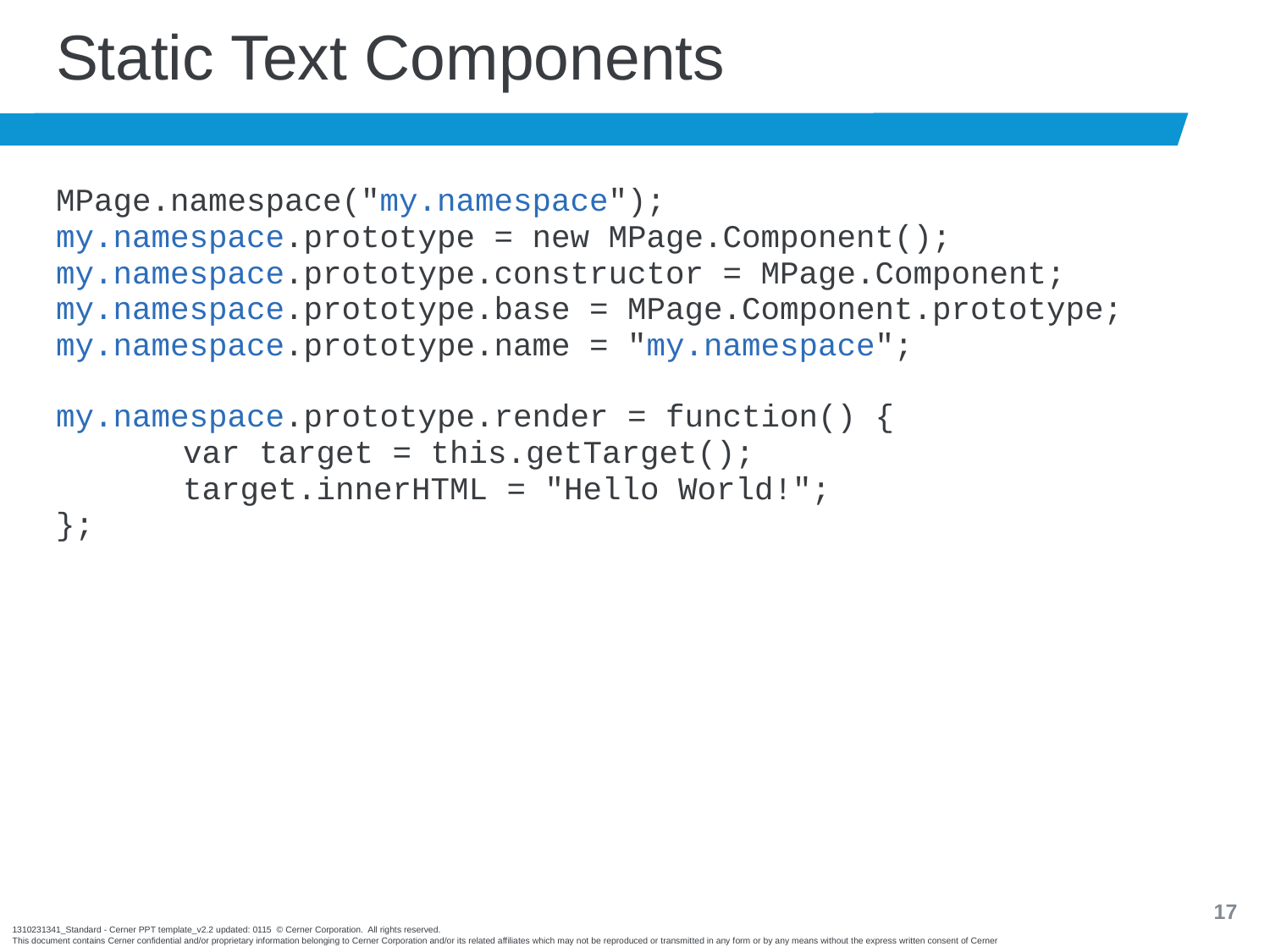

# Static Text Components
MPage.namespace("my.namespace");
my.namespace.prototype = new MPage.Component();
my.namespace.prototype.constructor = MPage.Component;
my.namespace.prototype.base = MPage.Component.prototype;
my.namespace.prototype.name = "my.namespace";

my.namespace.prototype.render = function() {
	var target = this.getTarget();
	target.innerHTML = "Hello World!";
};